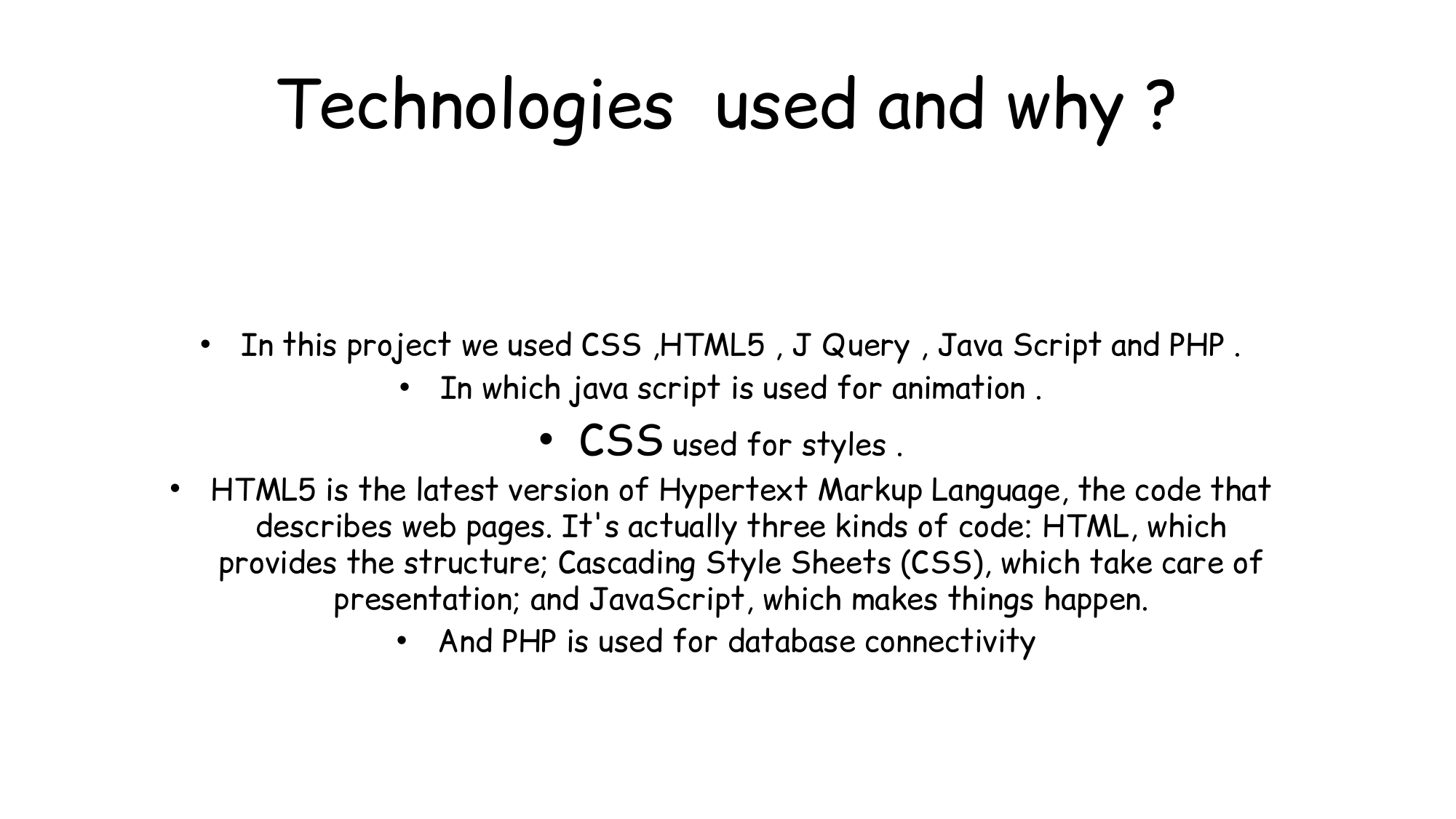

# Technologies  used and why ?
In this project we used CSS ,HTML5 , J Query , Java Script and PHP .
In which java script is used for animation .
CSS used for styles .
HTML5 is the latest version of Hypertext Markup Language, the code that describes web pages. It's actually three kinds of code: HTML, which provides the structure; Cascading Style Sheets (CSS), which take care of presentation; and JavaScript, which makes things happen.
And PHP is used for database connectivity